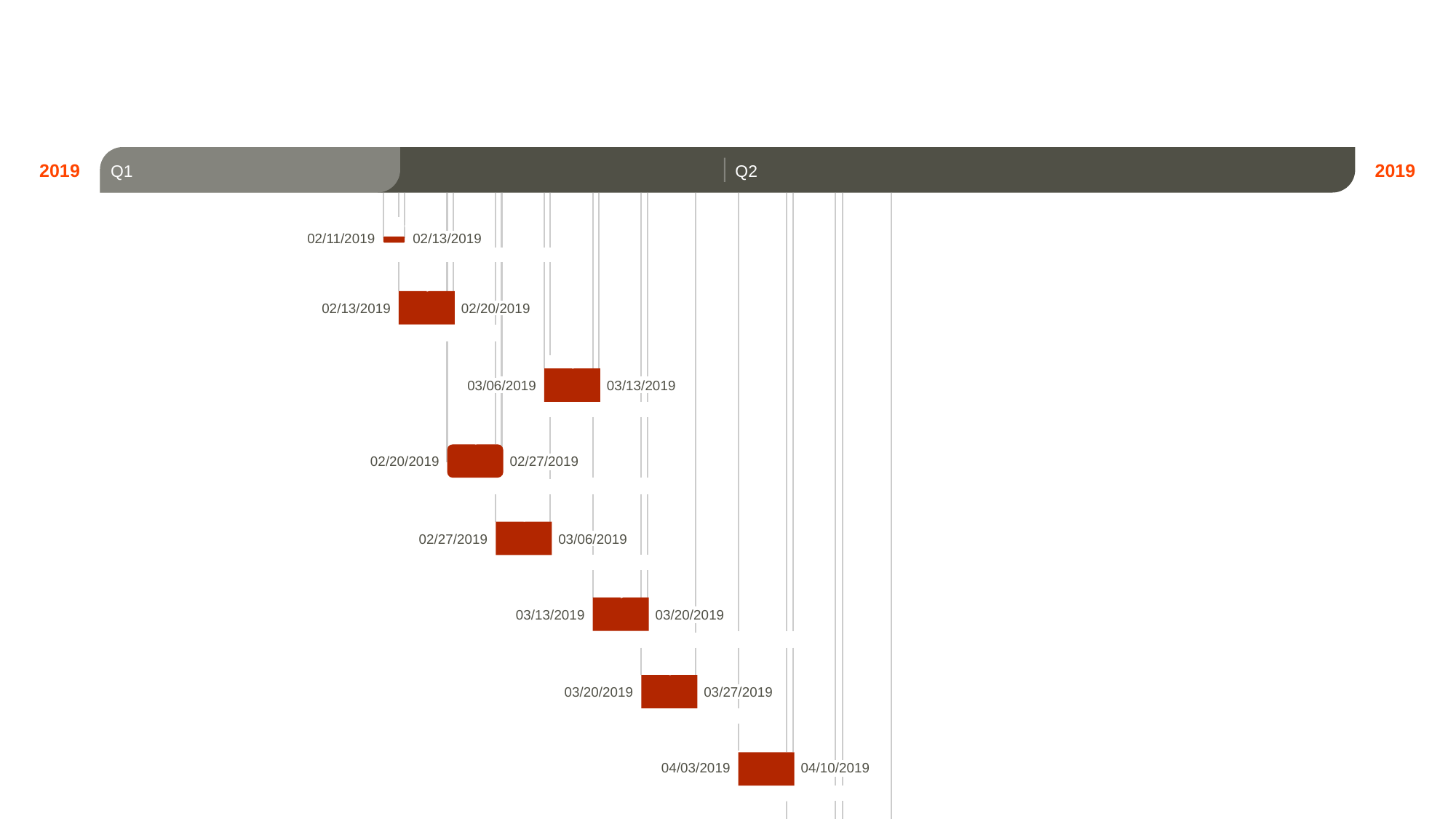

2019
2019
Q1
Q2

Today
10%
3 days
02/11/2019
02/13/2019

System requirements delivery
10%
6 days

02/13/2019
02/20/2019
Test Plan Suite
10%
6 days

03/06/2019
03/13/2019
Error Annex Diagram
10%
6 days

02/20/2019
02/27/2019
Requirements Review and updation
10%
6 days

02/27/2019
03/06/2019
Quality Attribute workshop
10%
6 days

03/13/2019
03/20/2019
Test Report Review and updation
10%
6 days

03/20/2019
03/27/2019
Use-case diagram
10%
6 days

04/03/2019
04/10/2019
Test Report Review
10%
6 days

04/10/2019
04/17/2019
Final Test plan Report
10%
1.1 weeks

04/17/2019
04/24/2019
Presentation Preparation